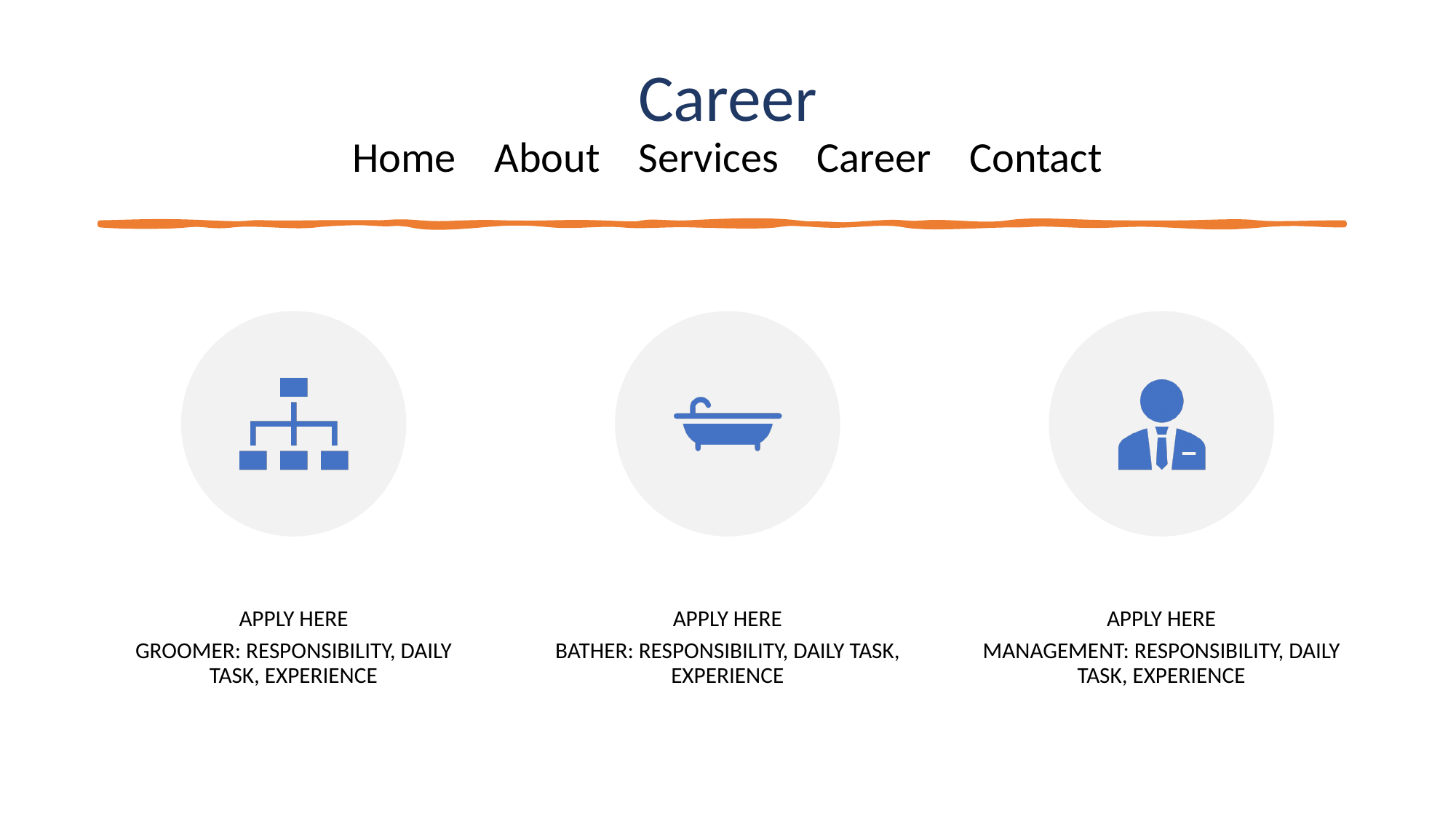

# Career Home    About    Services    Career    Contact

Apply here
Groomer: Responsibility, daily task, experience
Apply Here
Bather: Responsibility, daily task, experience
Apply Here
Management: Responsibility, daily task, experience